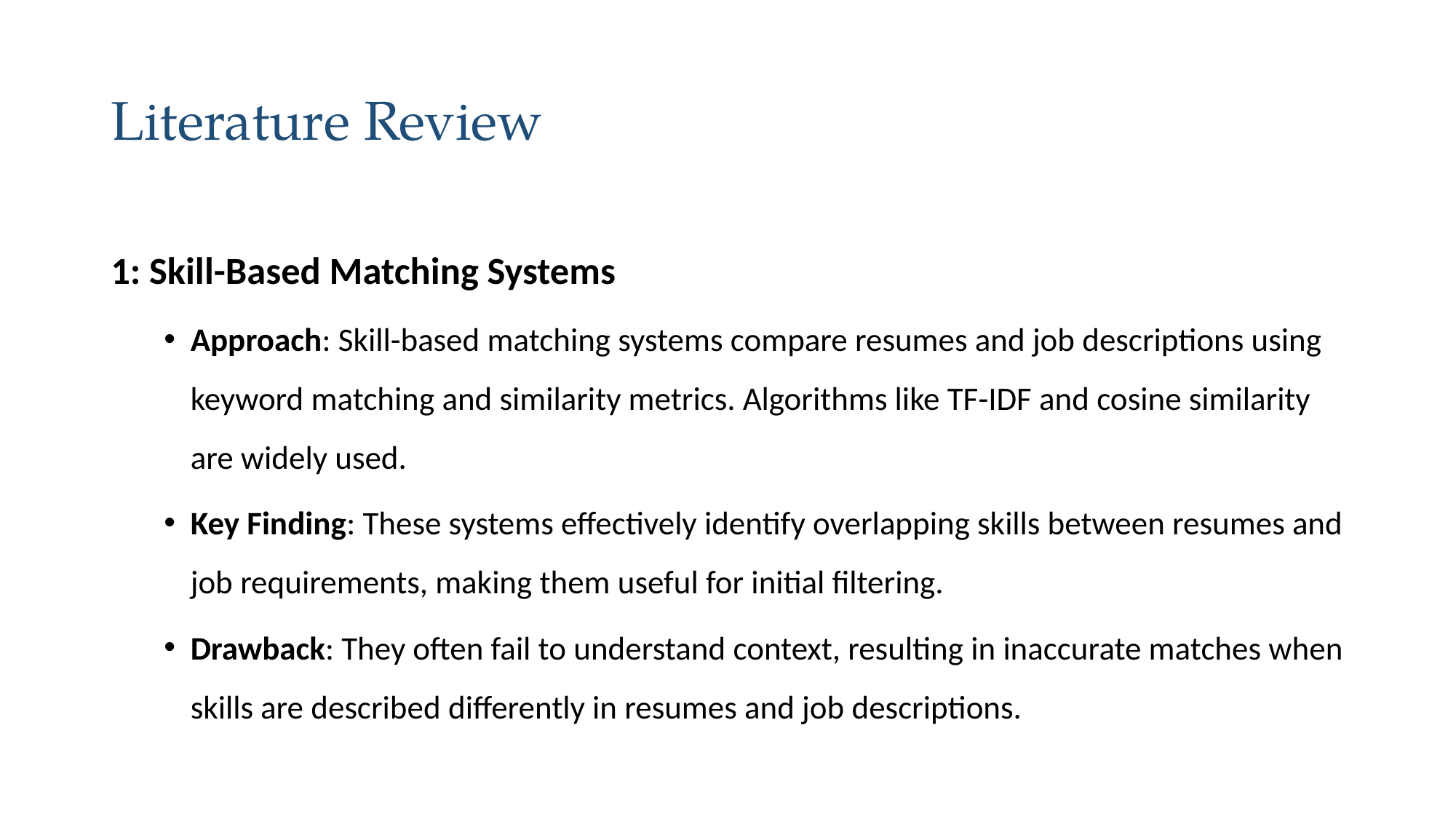

# Literature Review
1: Skill-Based Matching Systems
Approach: Skill-based matching systems compare resumes and job descriptions using keyword matching and similarity metrics. Algorithms like TF-IDF and cosine similarity are widely used.
Key Finding: These systems effectively identify overlapping skills between resumes and job requirements, making them useful for initial filtering.
Drawback: They often fail to understand context, resulting in inaccurate matches when skills are described differently in resumes and job descriptions.